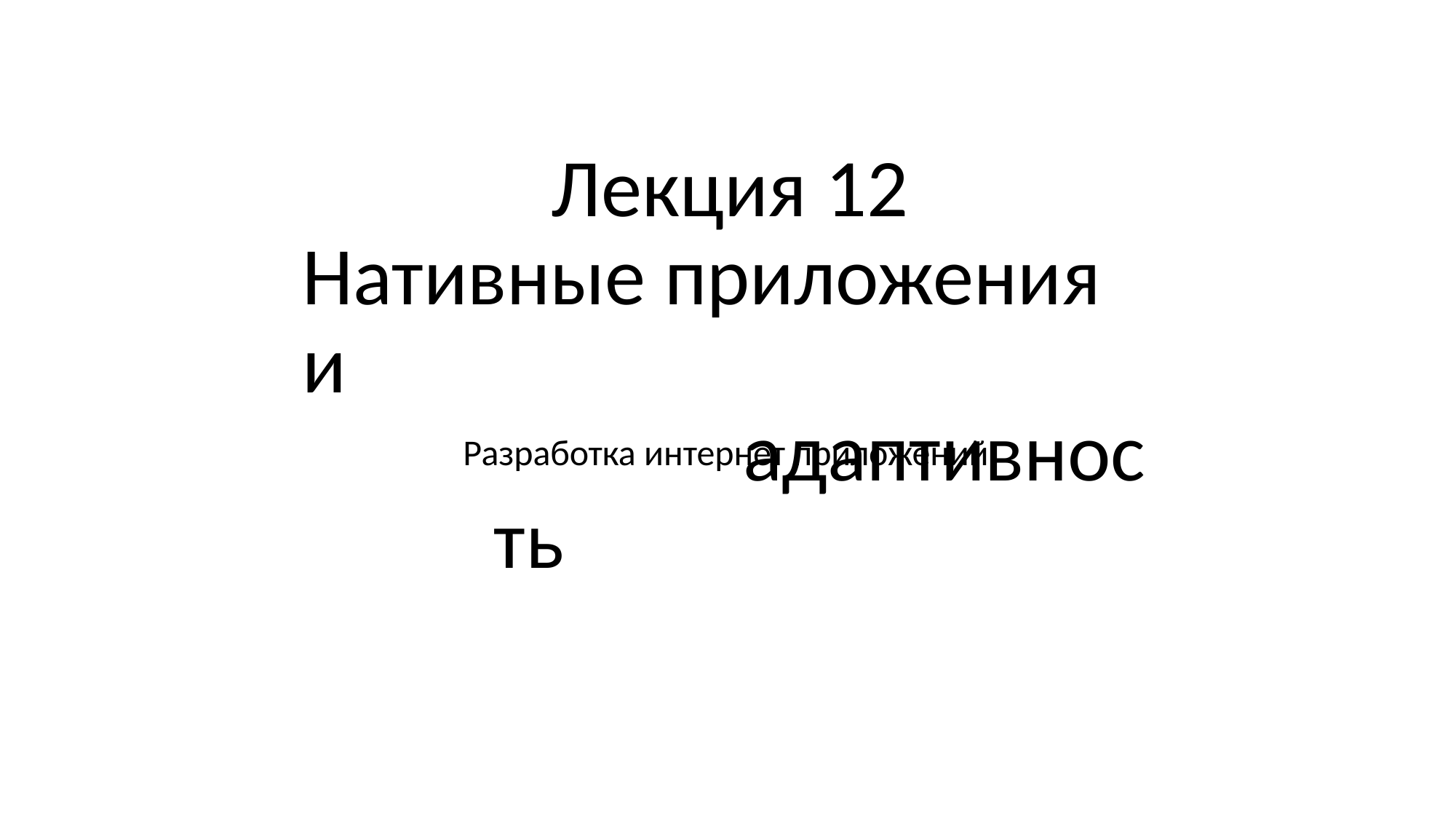

Лекция 12  Нативные приложения и
адаптивность
Разработка интернет приложений